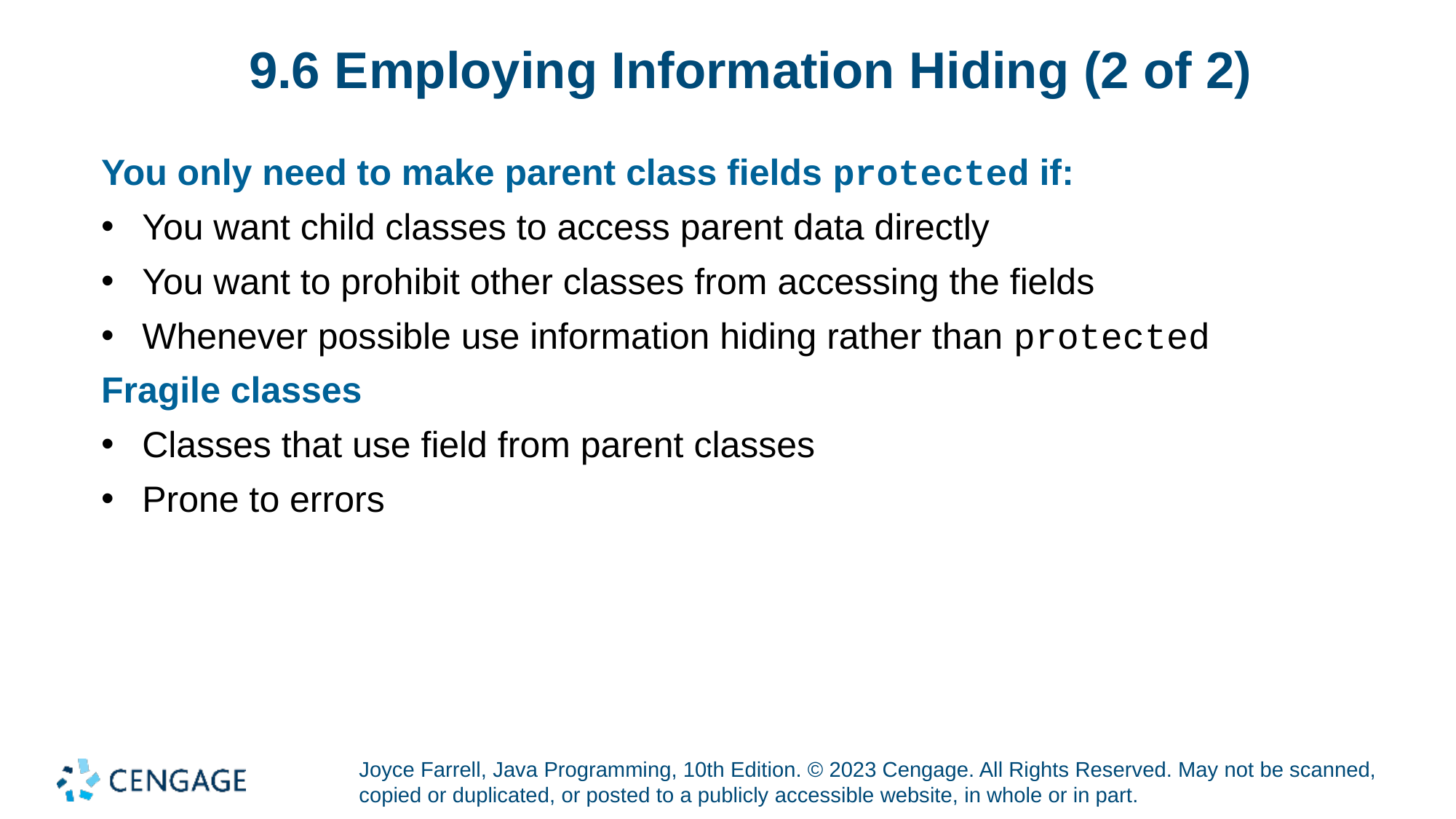

# 9.6 Employing Information Hiding (2 of 2)
You only need to make parent class fields protected if:
You want child classes to access parent data directly
You want to prohibit other classes from accessing the fields
Whenever possible use information hiding rather than protected
Fragile classes
Classes that use field from parent classes
Prone to errors